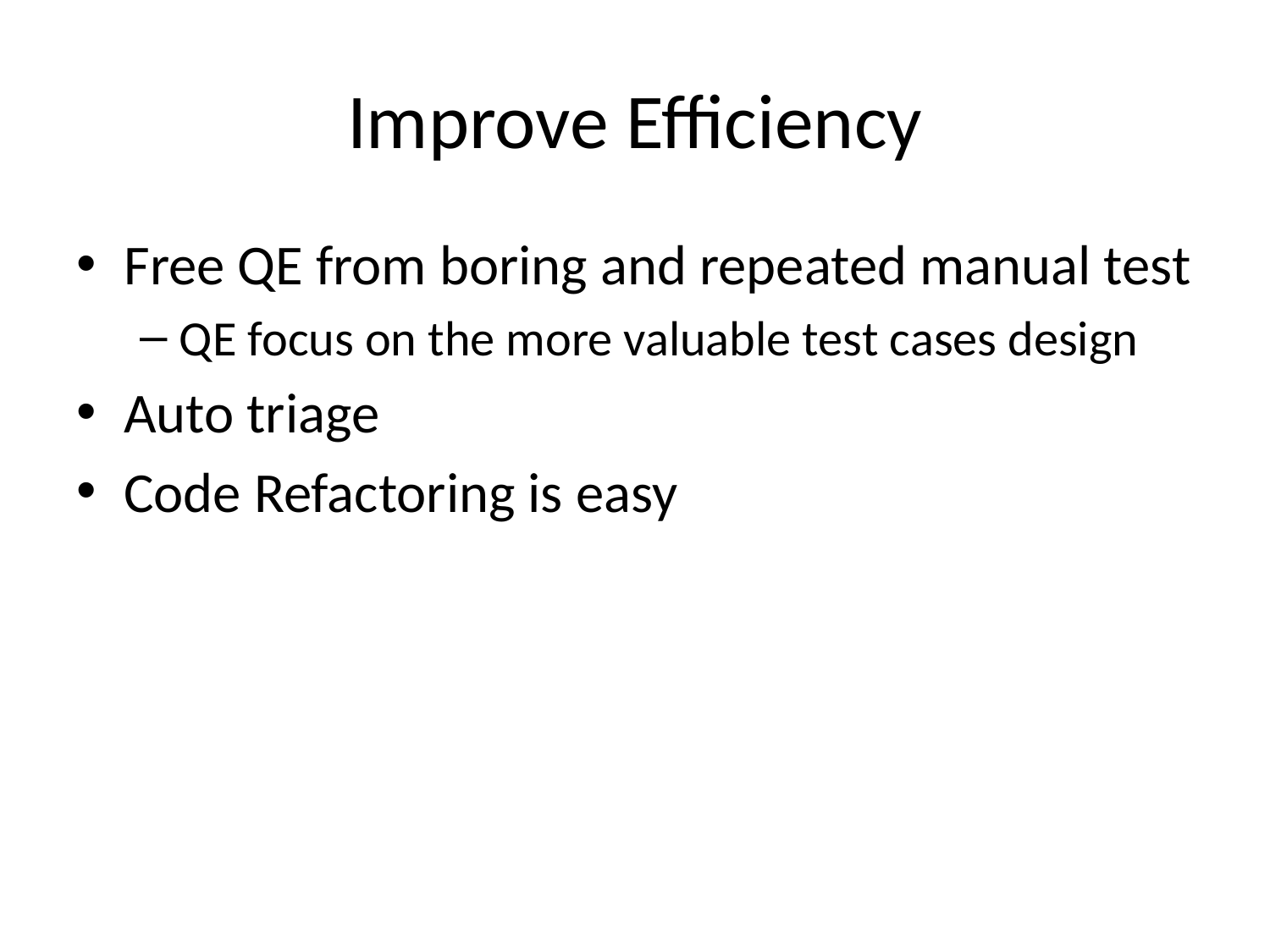

# Improve Efficiency
Free QE from boring and repeated manual test
QE focus on the more valuable test cases design
Auto triage
Code Refactoring is easy